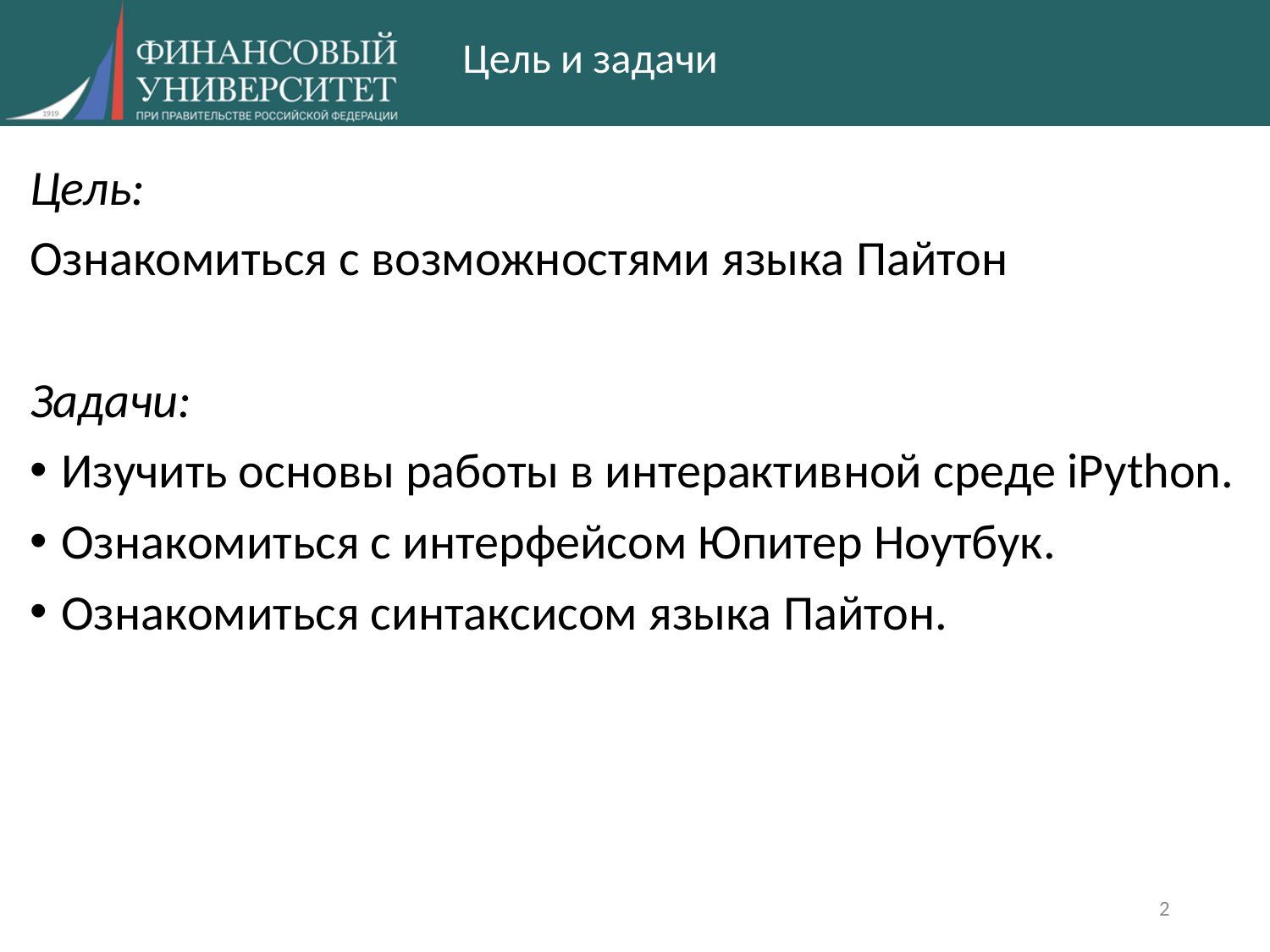

# Цель и задачи
Цель:
Ознакомиться с возможностями языка Пайтон

Задачи:
Изучить основы работы в интерактивной среде iPython.
Ознакомиться с интерфейсом Юпитер Ноутбук.
Ознакомиться синтаксисом языка Пайтон.
2